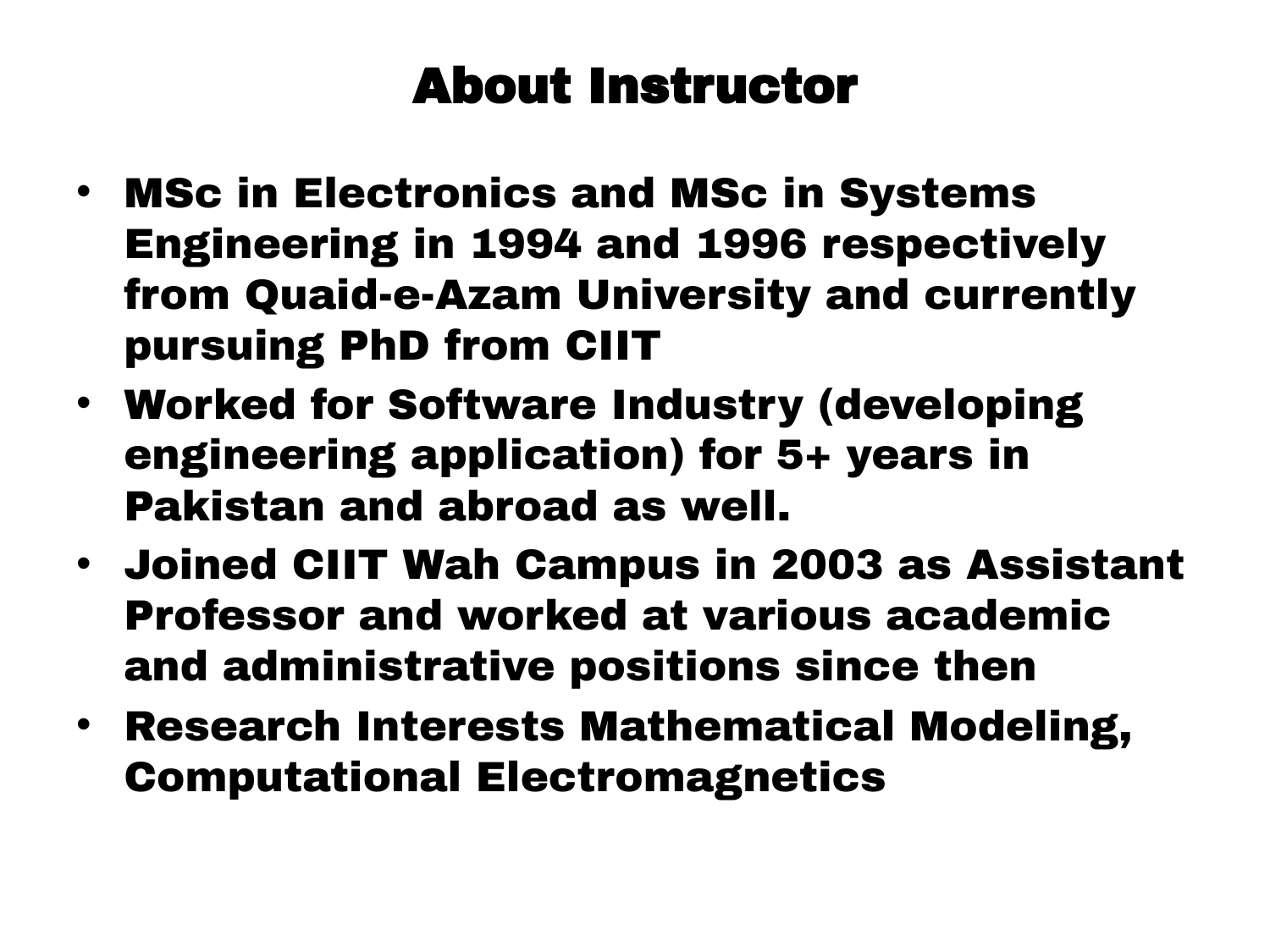

# About Instructor
MSc in Electronics and MSc in Systems Engineering in 1994 and 1996 respectively from Quaid-e-Azam University and currently pursuing PhD from CIIT
Worked for Software Industry (developing engineering application) for 5+ years in Pakistan and abroad as well.
Joined CIIT Wah Campus in 2003 as Assistant Professor and worked at various academic and administrative positions since then
Research Interests Mathematical Modeling, Computational Electromagnetics